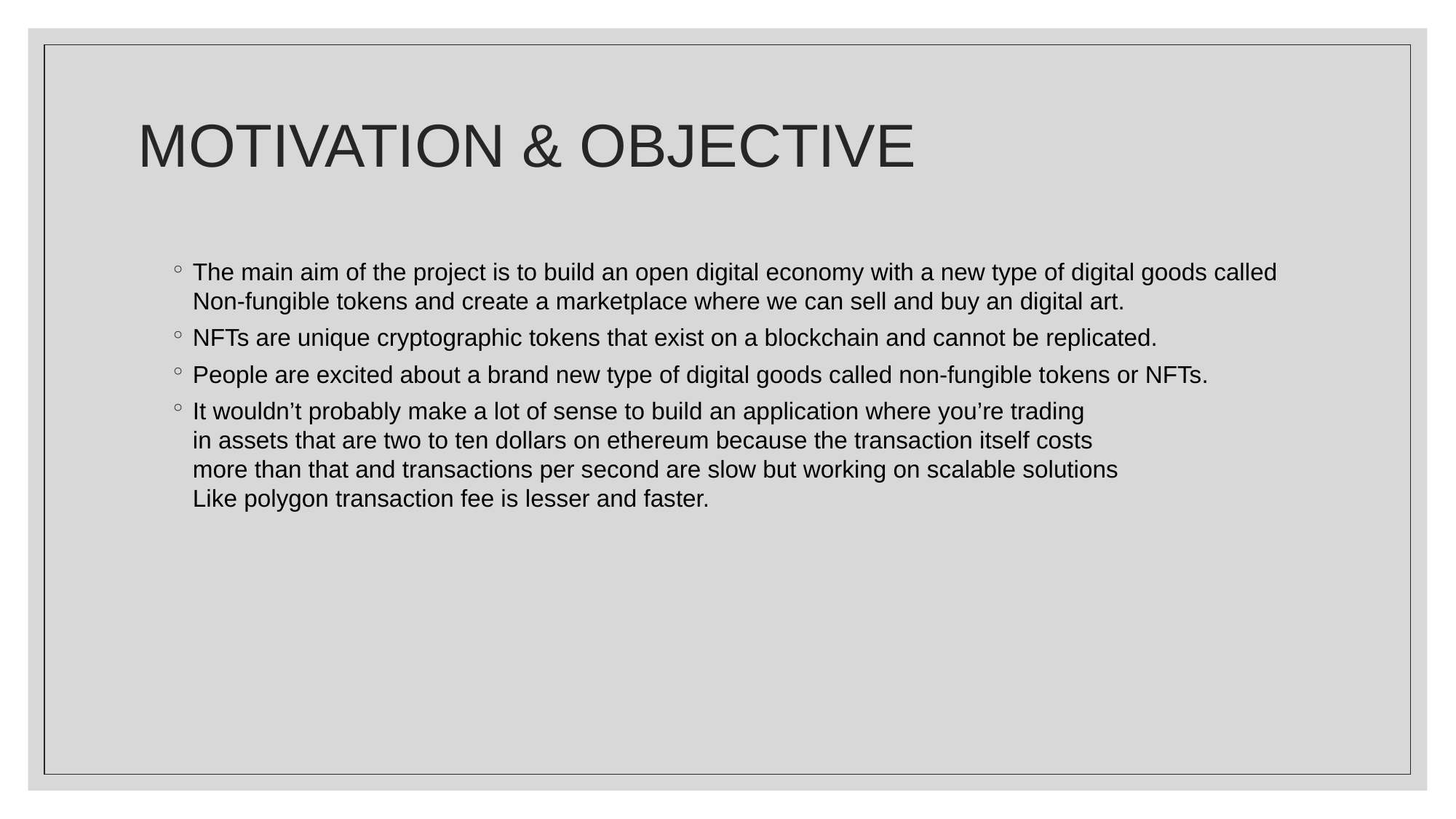

# MOTIVATION & OBJECTIVE
The main aim of the project is to build an open digital economy with a new type of digital goods called Non-fungible tokens and create a marketplace where we can sell and buy an digital art.
NFTs are unique cryptographic tokens that exist on a blockchain and cannot be replicated.
People are excited about a brand new type of digital goods called non-fungible tokens or NFTs.
It wouldn’t probably make a lot of sense to build an application where you’re trading
in assets that are two to ten dollars on ethereum because the transaction itself costs
more than that and transactions per second are slow but working on scalable solutions
Like polygon transaction fee is lesser and faster.